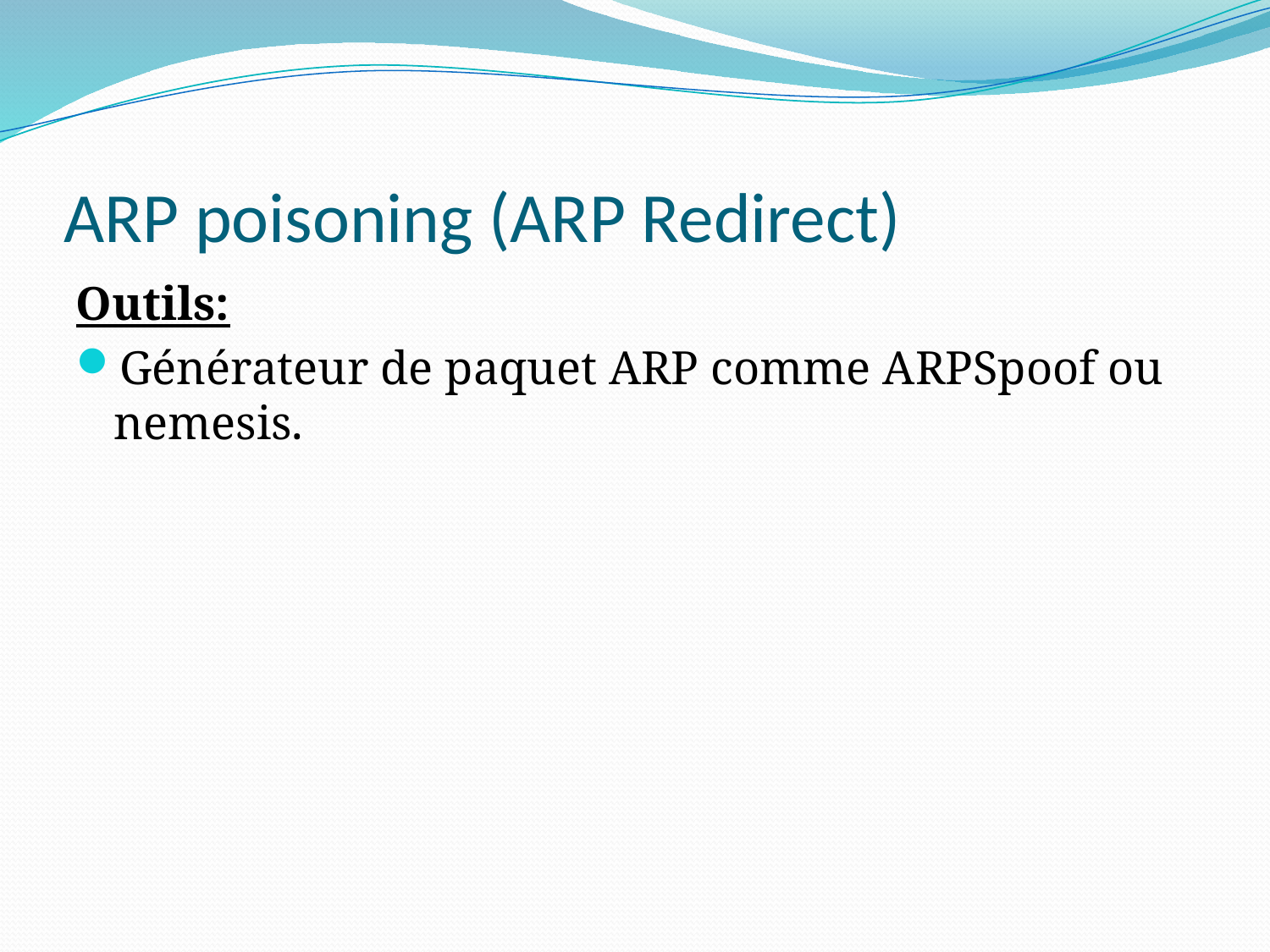

# ARP poisoning (ARP Redirect)
Outils:
Générateur de paquet ARP comme ARPSpoof ou nemesis.